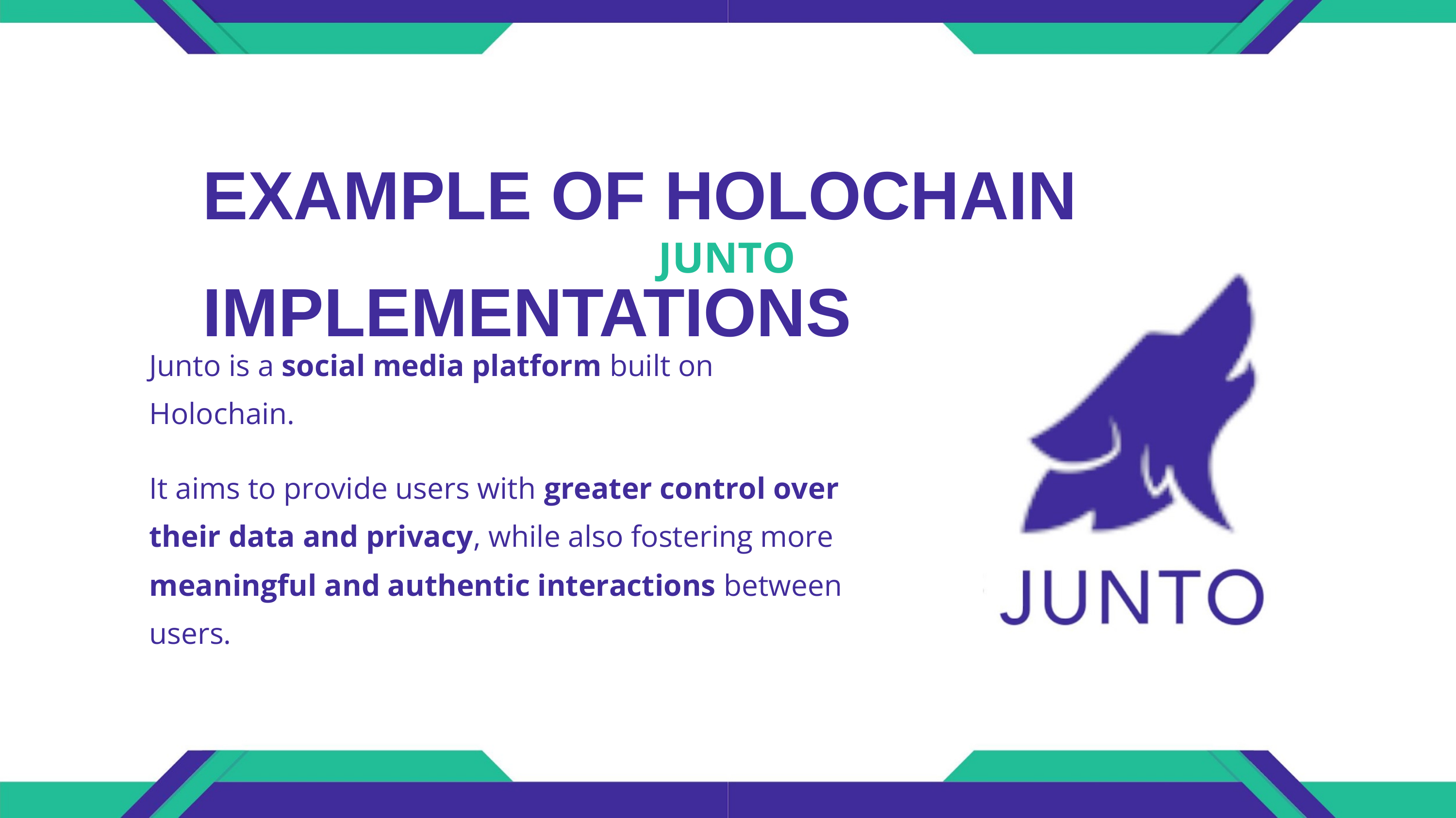

EXAMPLE OF HOLOCHAIN IMPLEMENTATIONS
JUNTO
Junto is a social media platform built on
Holochain.
It aims to provide users with greater control over
their data and privacy, while also fostering more
meaningful and authentic interactions between
users.